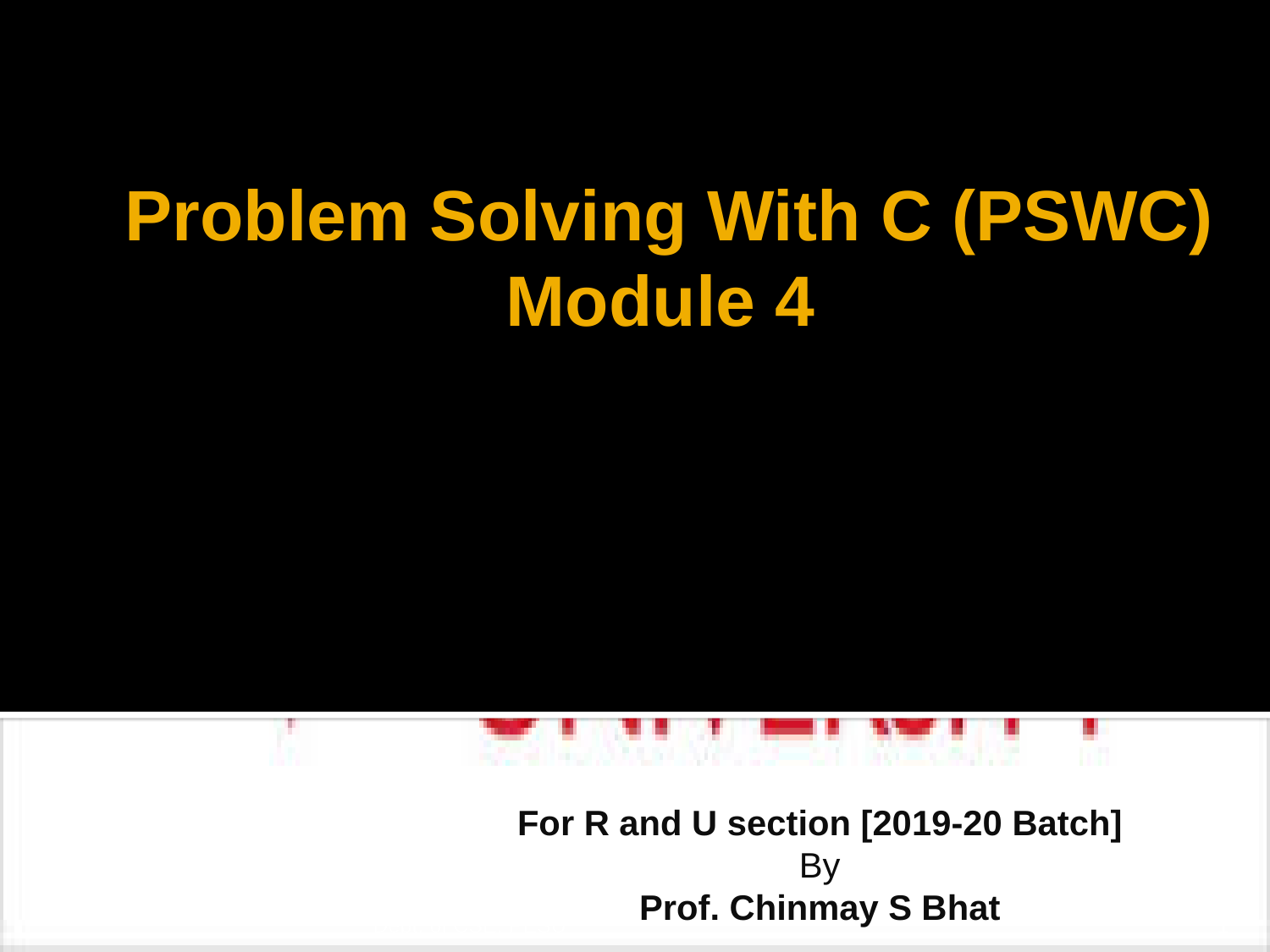

# Problem Solving With C (PSWC) Module 4
For R and U section [2019-20 Batch]
By
Prof. Chinmay S Bhat
Dept. of CSE, PESU
1